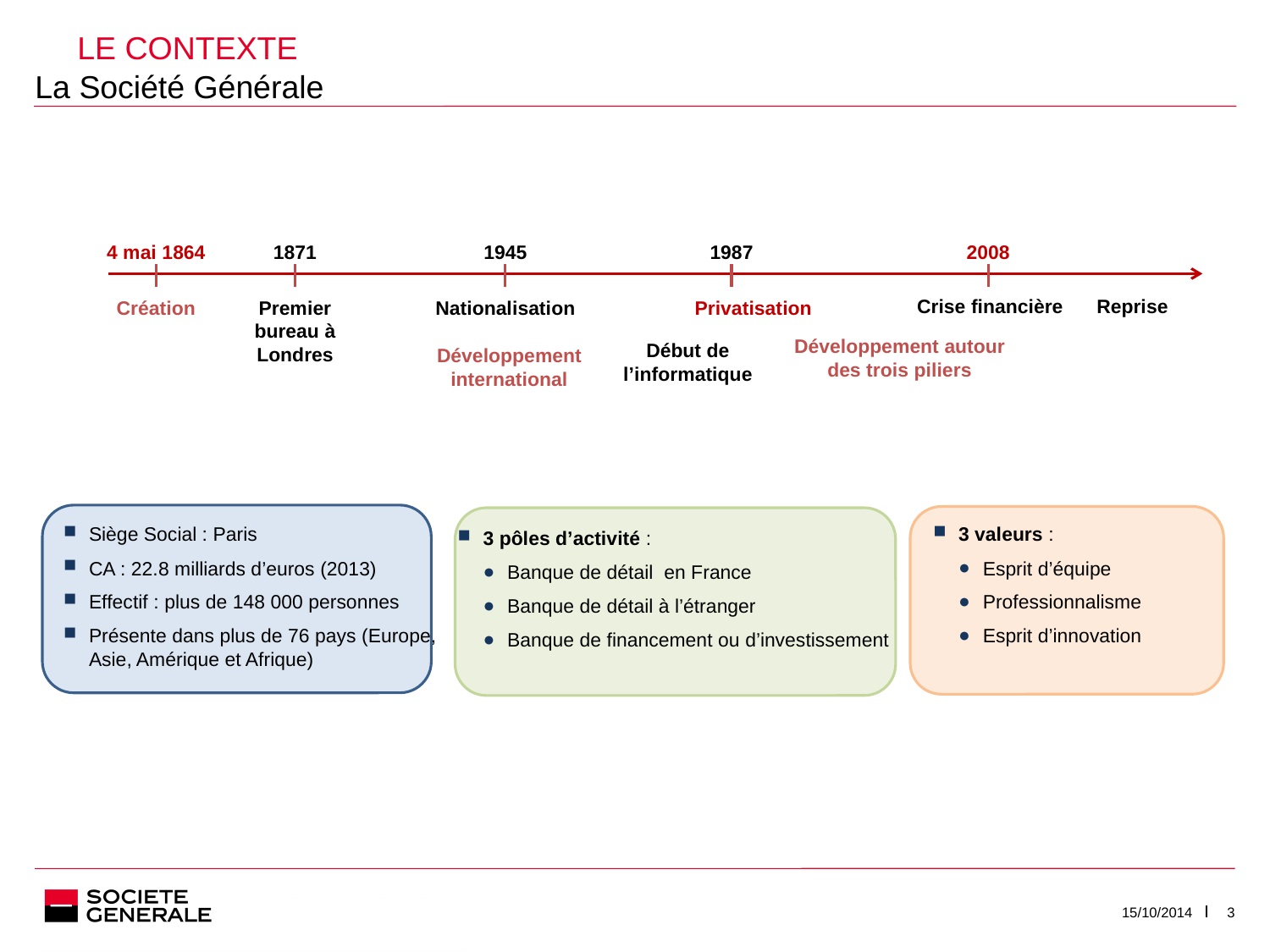

# LE Contexte
La Société Générale
4 mai 1864
1871
1945
1987
2008
Crise financière
Reprise
Création
Premier bureau à Londres
Nationalisation
Privatisation
Développement autour des trois piliers
Début de l’informatique
Développement international

Siège Social : Paris
CA : 22.8 milliards d’euros (2013)
Effectif : plus de 148 000 personnes
Présente dans plus de 76 pays (Europe, Asie, Amérique et Afrique)
3 valeurs :
Esprit d’équipe
Professionnalisme
Esprit d’innovation
3 pôles d’activité :
Banque de détail  en France
Banque de détail à l’étranger
Banque de financement ou d’investissement